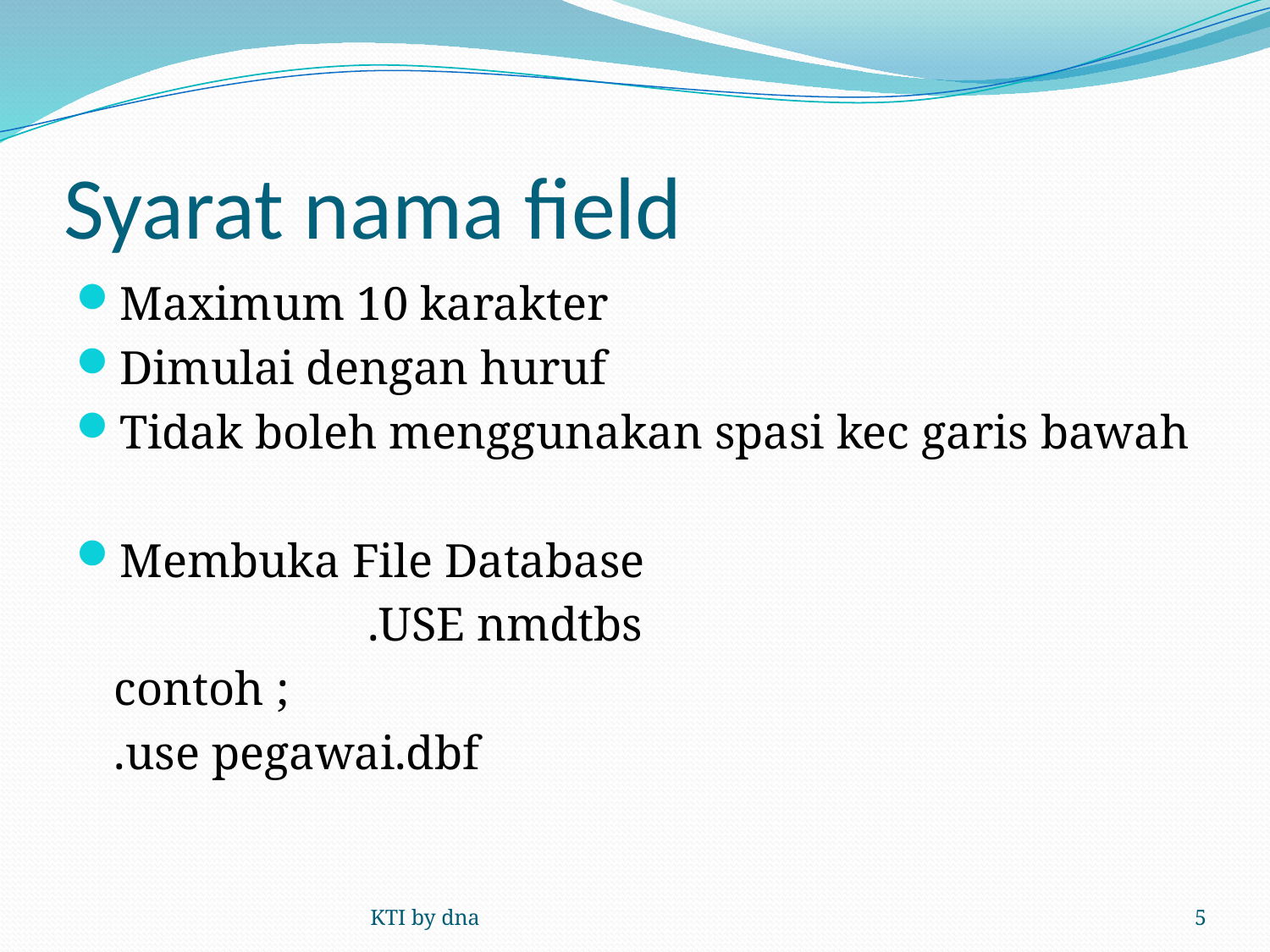

# Syarat nama field
Maximum 10 karakter
Dimulai dengan huruf
Tidak boleh menggunakan spasi kec garis bawah

Membuka File Database
			.USE nmdtbs
	contoh ;
	.use pegawai.dbf

KTI by dna
5